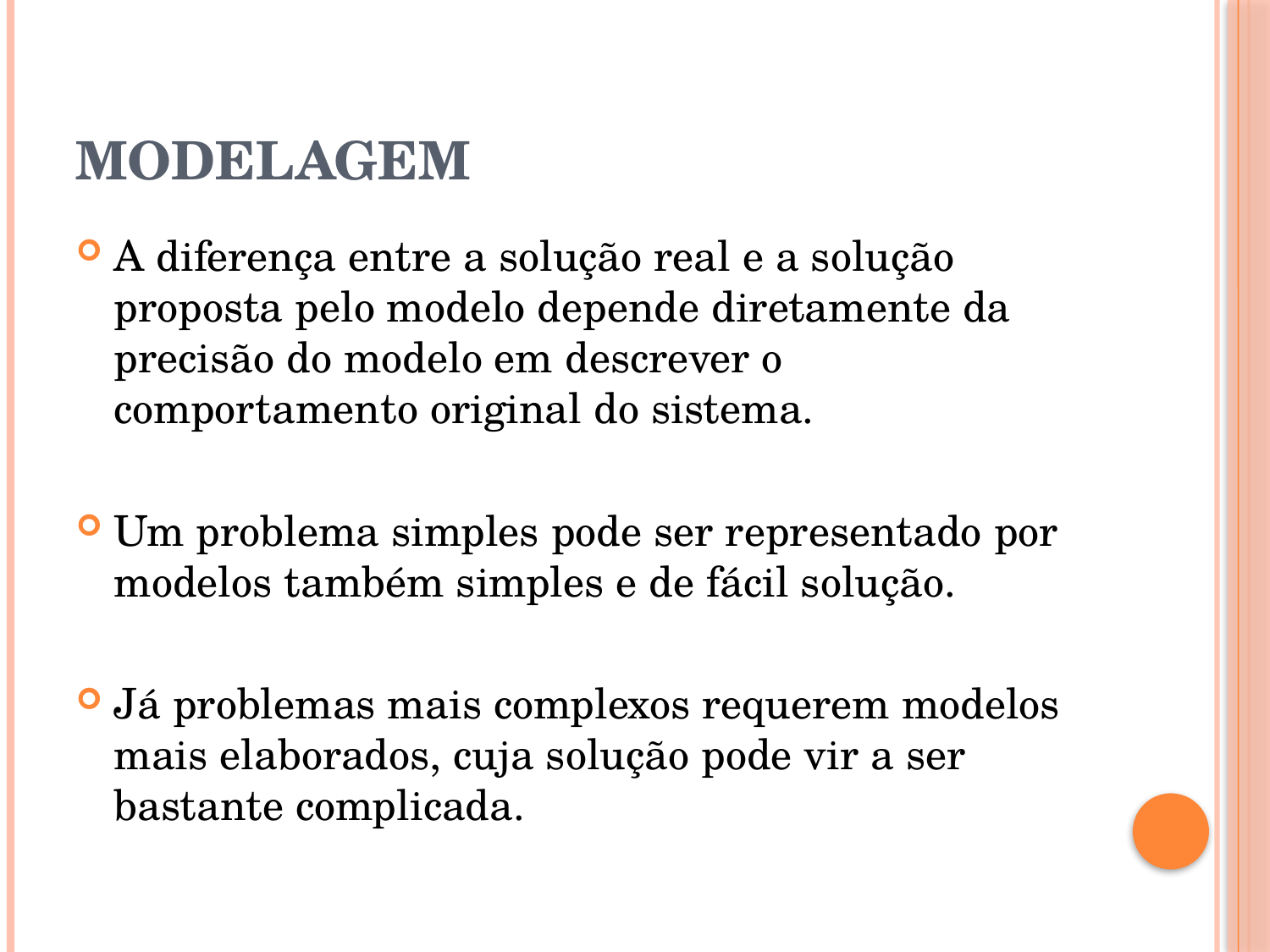

# Modelagem
A diferença entre a solução real e a solução proposta pelo modelo depende diretamente da precisão do modelo em descrever o comportamento original do sistema.

Um problema simples pode ser representado por modelos também simples e de fácil solução.

Já problemas mais complexos requerem modelos mais elaborados, cuja solução pode vir a ser bastante complicada.